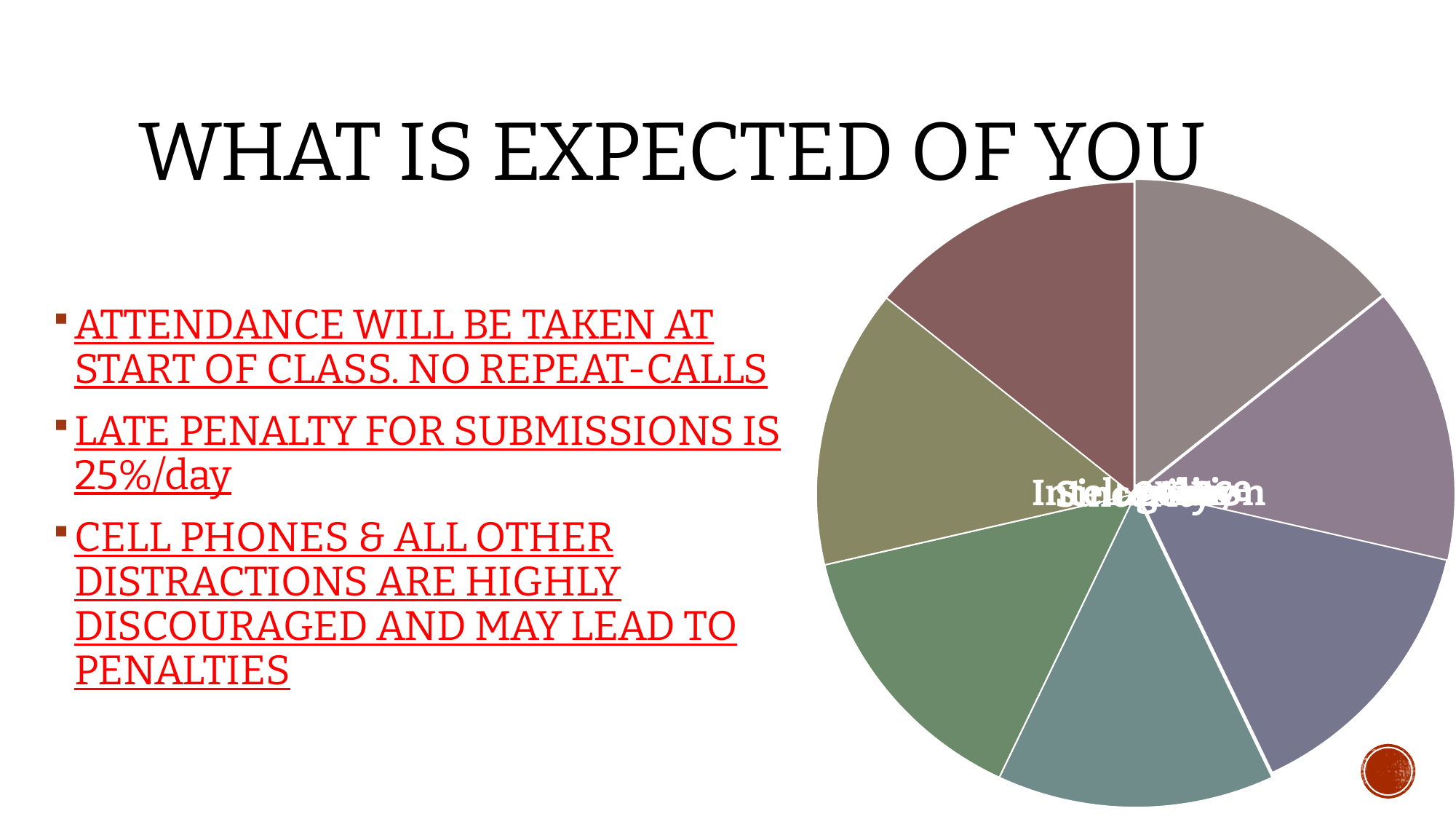

# What iS EXPECTED OF YOU
Analytical Skills
Punctuality
Perseverance
Dedication
Time-Devotion
Intelligence
Sincerity

ATTENDANCE WILL BE TAKEN AT START OF CLASS. NO REPEAT-CALLS
LATE PENALTY FOR SUBMISSIONS IS 25%/day
CELL PHONES & ALL OTHER DISTRACTIONS ARE HIGHLY DISCOURAGED AND MAY LEAD TO PENALTIES